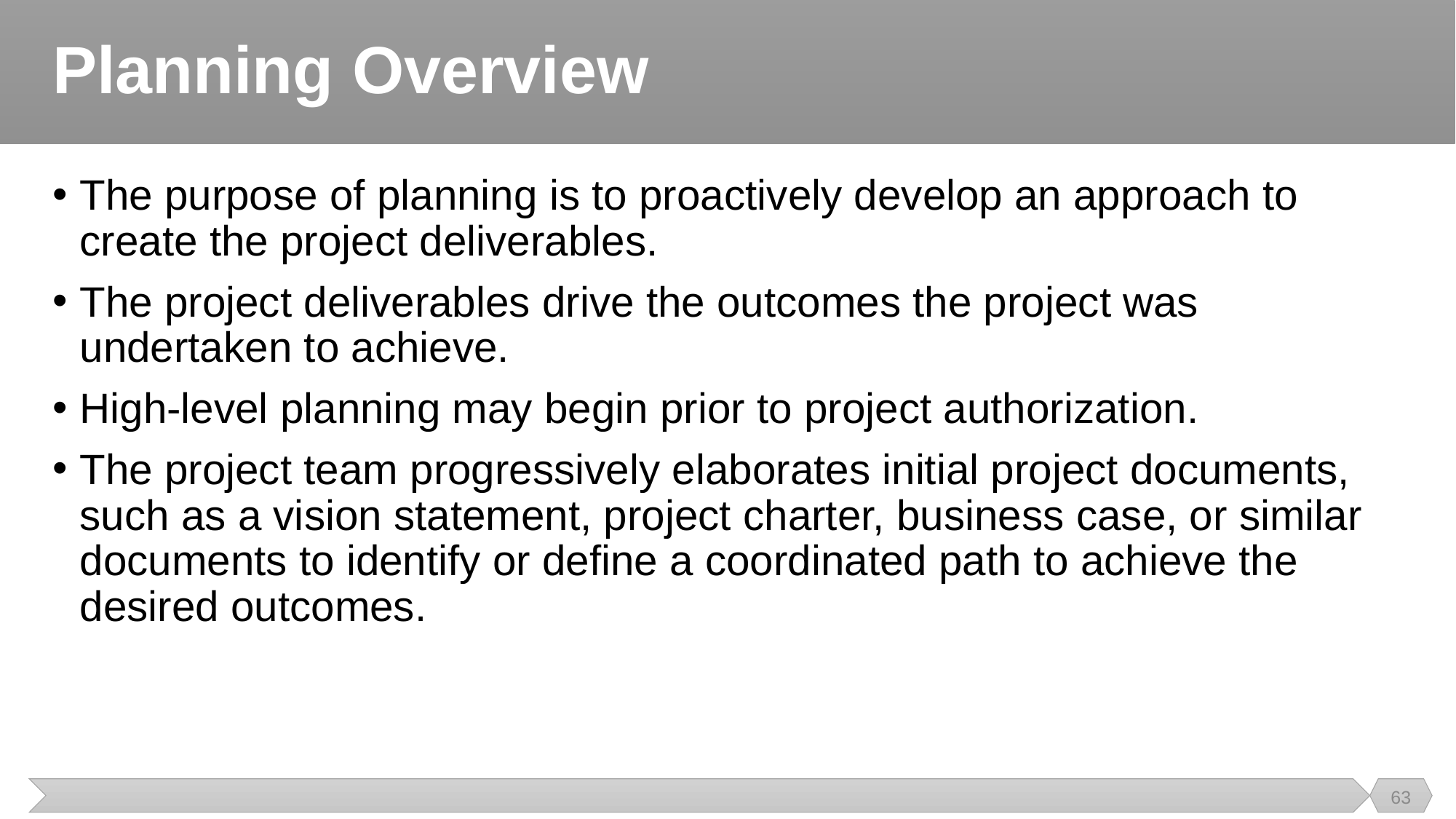

# Planning Overview
The purpose of planning is to proactively develop an approach to create the project deliverables.
The project deliverables drive the outcomes the project was undertaken to achieve.
High-level planning may begin prior to project authorization.
The project team progressively elaborates initial project documents, such as a vision statement, project charter, business case, or similar documents to identify or define a coordinated path to achieve the desired outcomes.
63